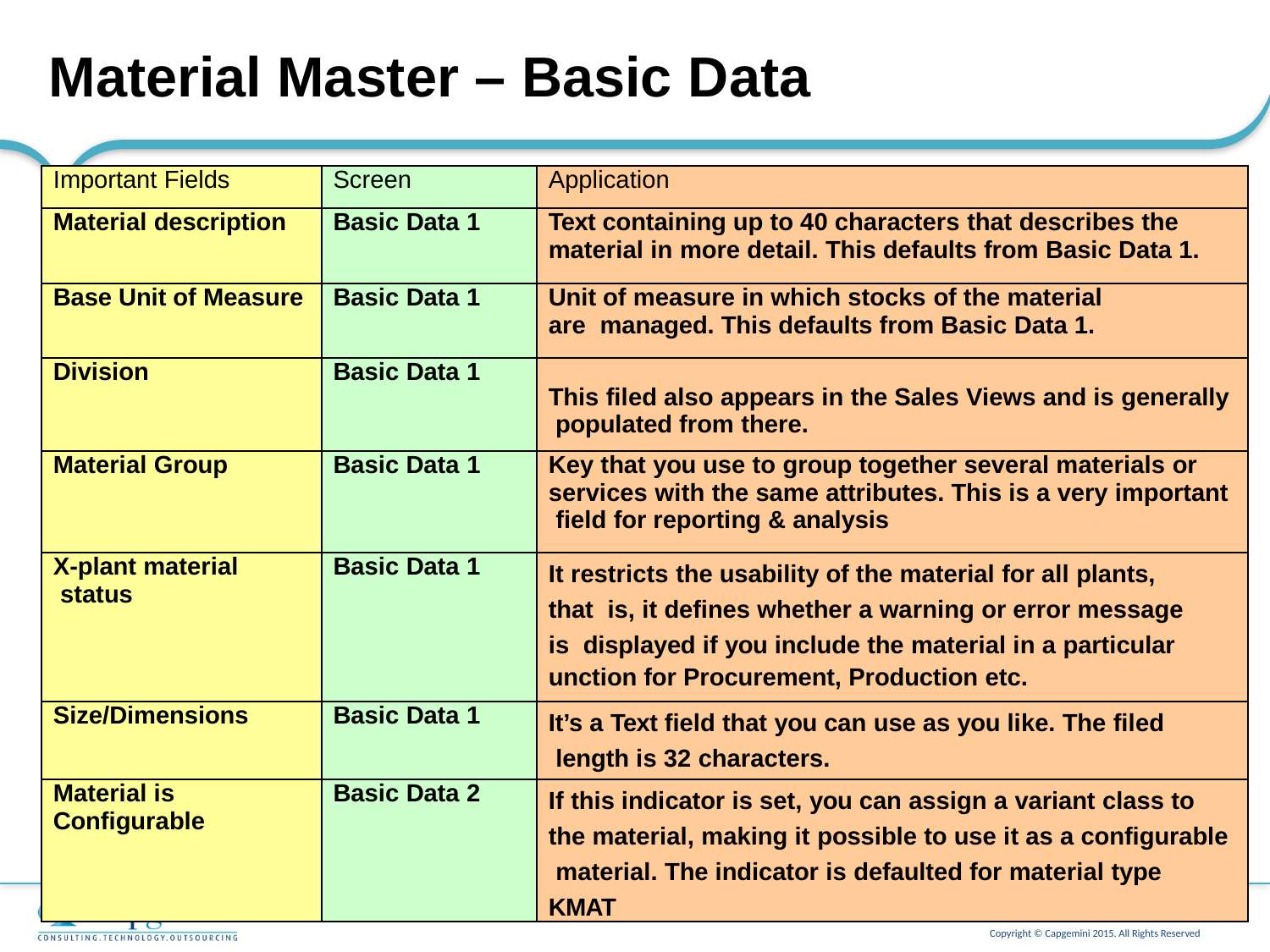

Material Master – Basic Data
| Important Fields | Screen | Application |
| --- | --- | --- |
| Material description | Basic Data 1 | Text containing up to 40 characters that describes the material in more detail. This defaults from Basic Data 1. |
| Base Unit of Measure | Basic Data 1 | Unit of measure in which stocks of the material are managed. This defaults from Basic Data 1. |
| Division | Basic Data 1 | This filed also appears in the Sales Views and is generally populated from there. |
| Material Group | Basic Data 1 | Key that you use to group together several materials or services with the same attributes. This is a very important field for reporting & analysis |
| X-plant material status | Basic Data 1 | It restricts the usability of the material for all plants, that is, it defines whether a warning or error message is displayed if you include the material in a particular unction for Procurement, Production etc. |
| Size/Dimensions | Basic Data 1 | It’s a Text field that you can use as you like. The filed length is 32 characters. |
| Material is Configurable | Basic Data 2 | If this indicator is set, you can assign a variant class to the material, making it possible to use it as a configurable material. The indicator is defaulted for material type KMAT |
# Material Master – Basic Data